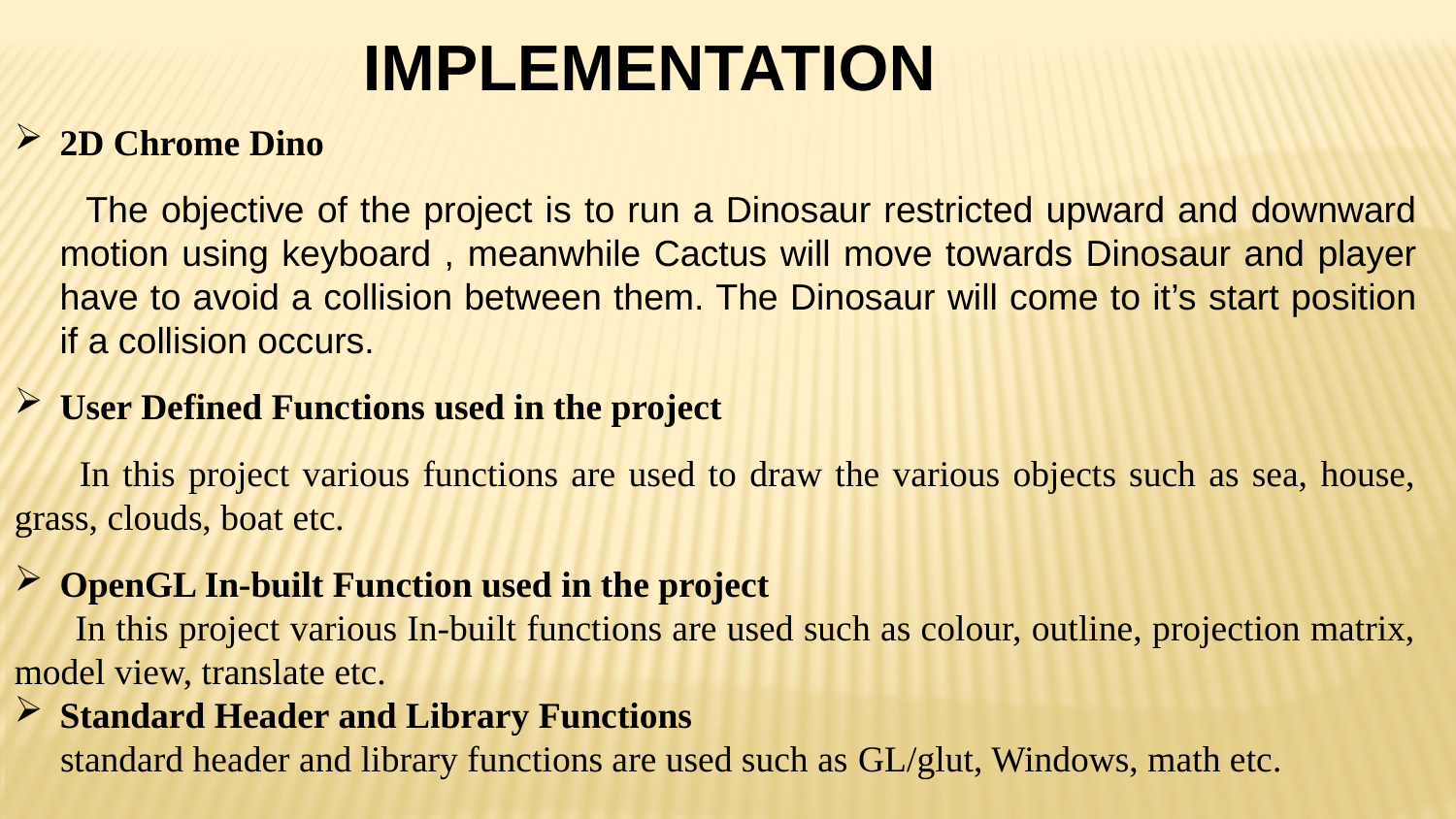

IMPLEMENTATION
2D Chrome Dino
      The objective of the project is to run a Dinosaur restricted upward and downward motion using keyboard , meanwhile Cactus will move towards Dinosaur and player have to avoid a collision between them. The Dinosaur will come to it’s start position if a collision occurs.
User Defined Functions used in the project
     In this project various functions are used to draw the various objects such as sea, house, grass, clouds, boat etc.
OpenGL In-built Function used in the project
      In this project various In-built functions are used such as colour, outline, projection matrix, model view, translate etc.
Standard Header and Library Functions
     standard header and library functions are used such as GL/glut, Windows, math etc.